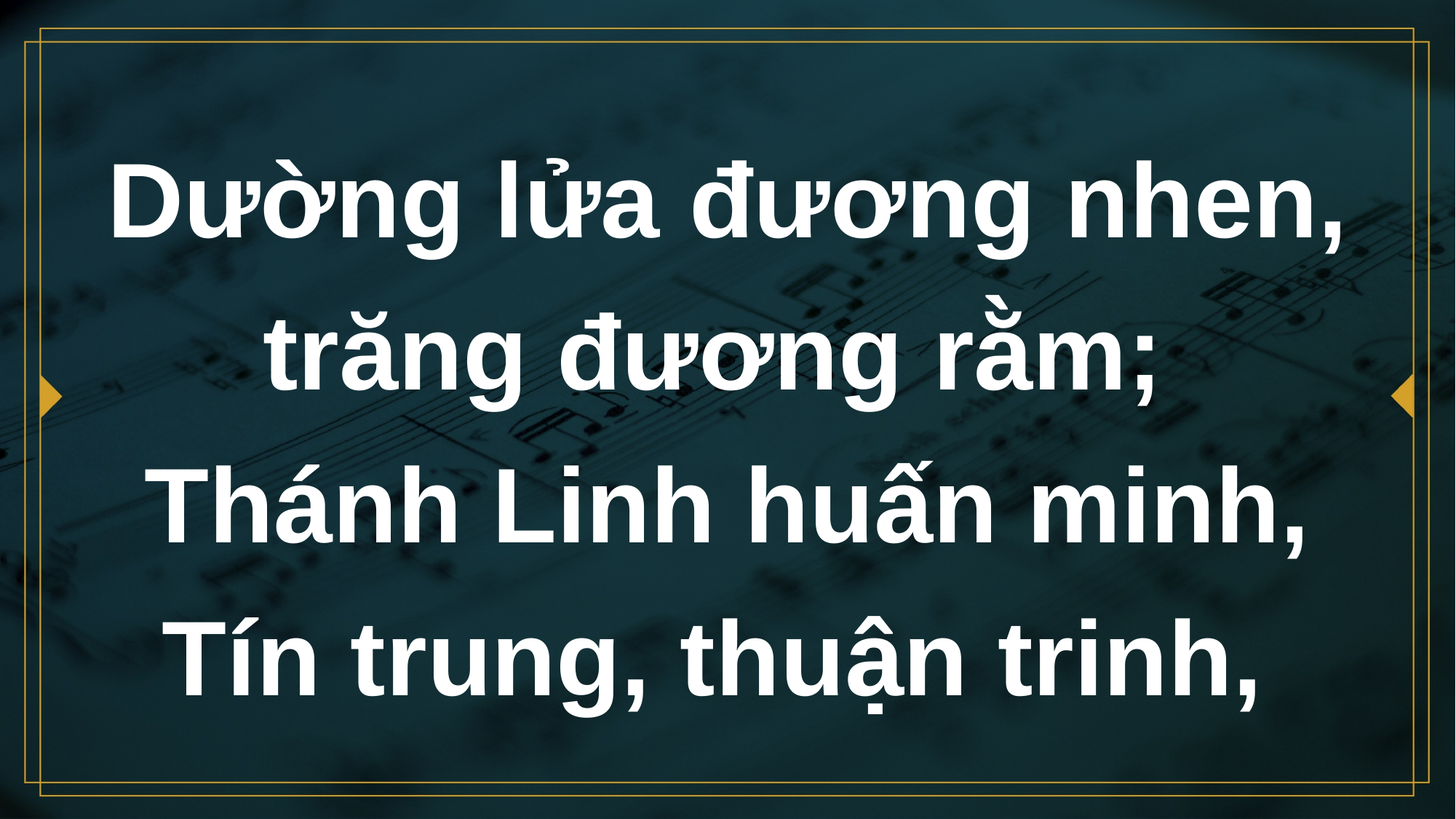

# Dường lửa đương nhen, trăng đương rằm; Thánh Linh huấn minh, Tín trung, thuận trinh,